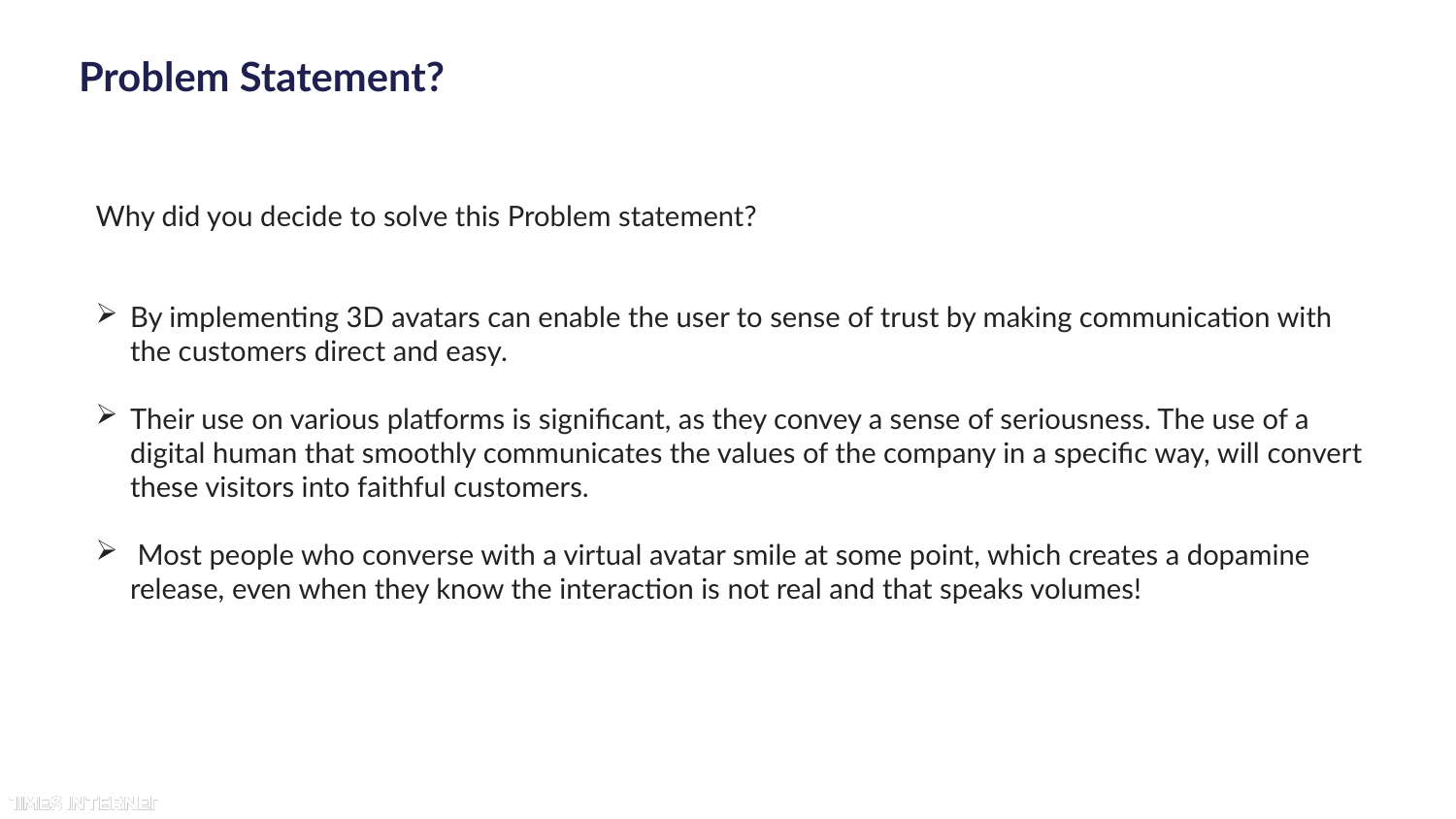

# Problem Statement?
Why did you decide to solve this Problem statement?

By implementing 3D avatars can enable the user to sense of trust by making communication with the customers direct and easy.

Their use on various platforms is significant, as they convey a sense of seriousness. The use of a digital human that smoothly communicates the values of the company in a specific way, will convert these visitors into faithful customers.

 Most people who converse with a virtual avatar smile at some point, which creates a dopamine release, even when they know the interaction is not real and that speaks volumes!